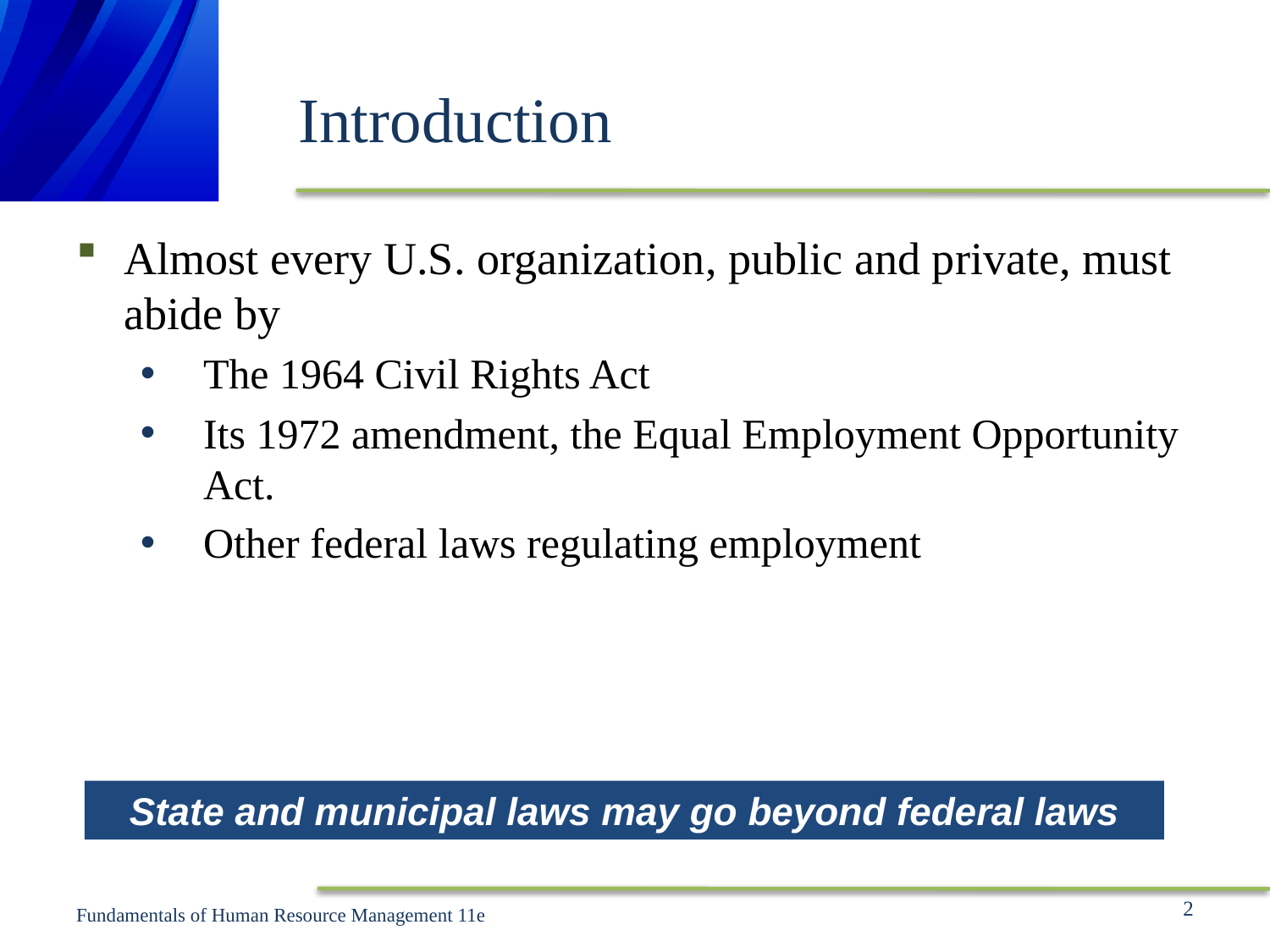

# Introduction
Almost every U.S. organization, public and private, must abide by
The 1964 Civil Rights Act
Its 1972 amendment, the Equal Employment Opportunity Act.
Other federal laws regulating employment
State and municipal laws may go beyond federal laws
2
Fundamentals of Human Resource Management 11e